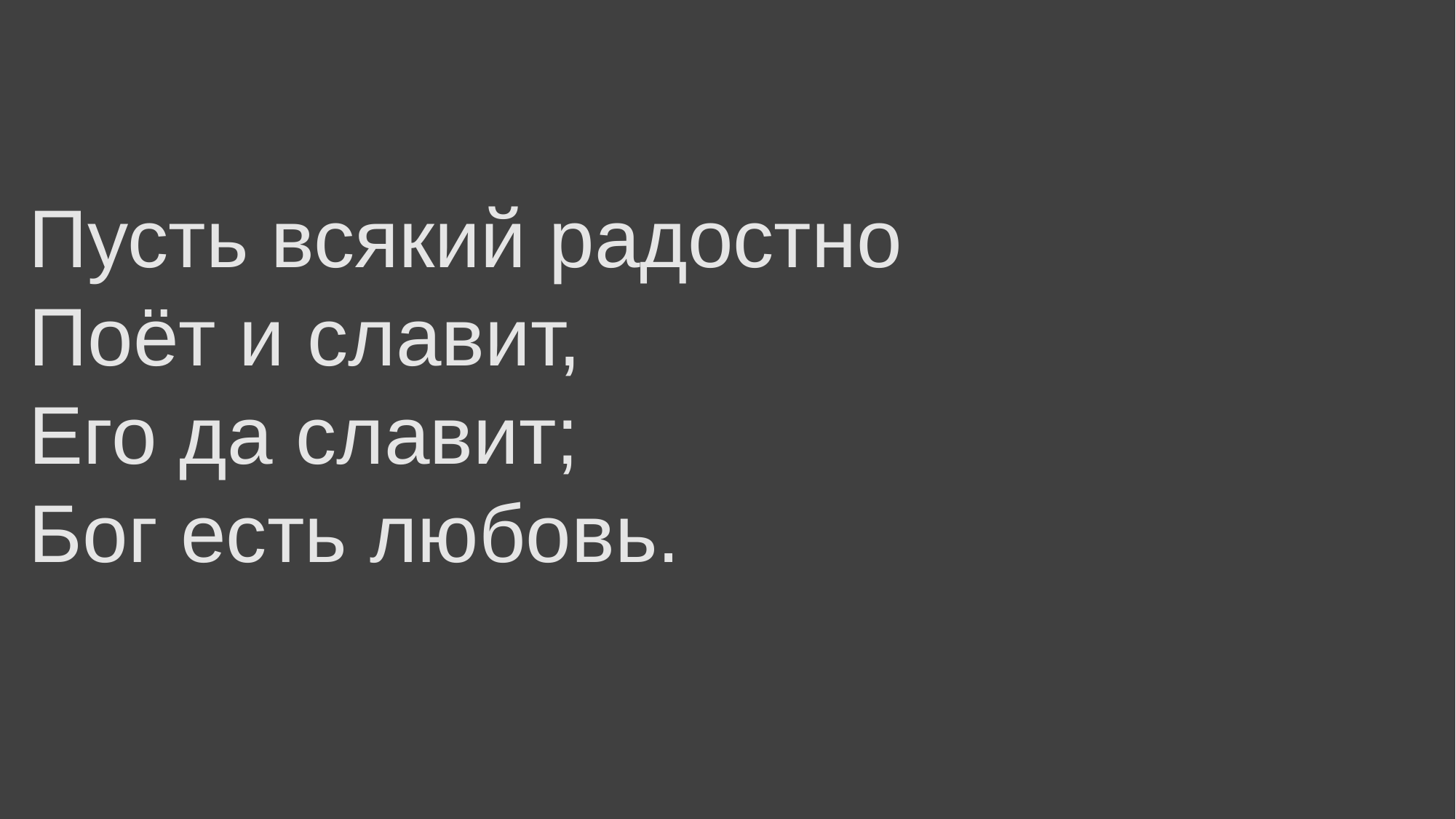

# Пусть всякий радостно Поёт и славит, Его да славит; Бог есть любовь.